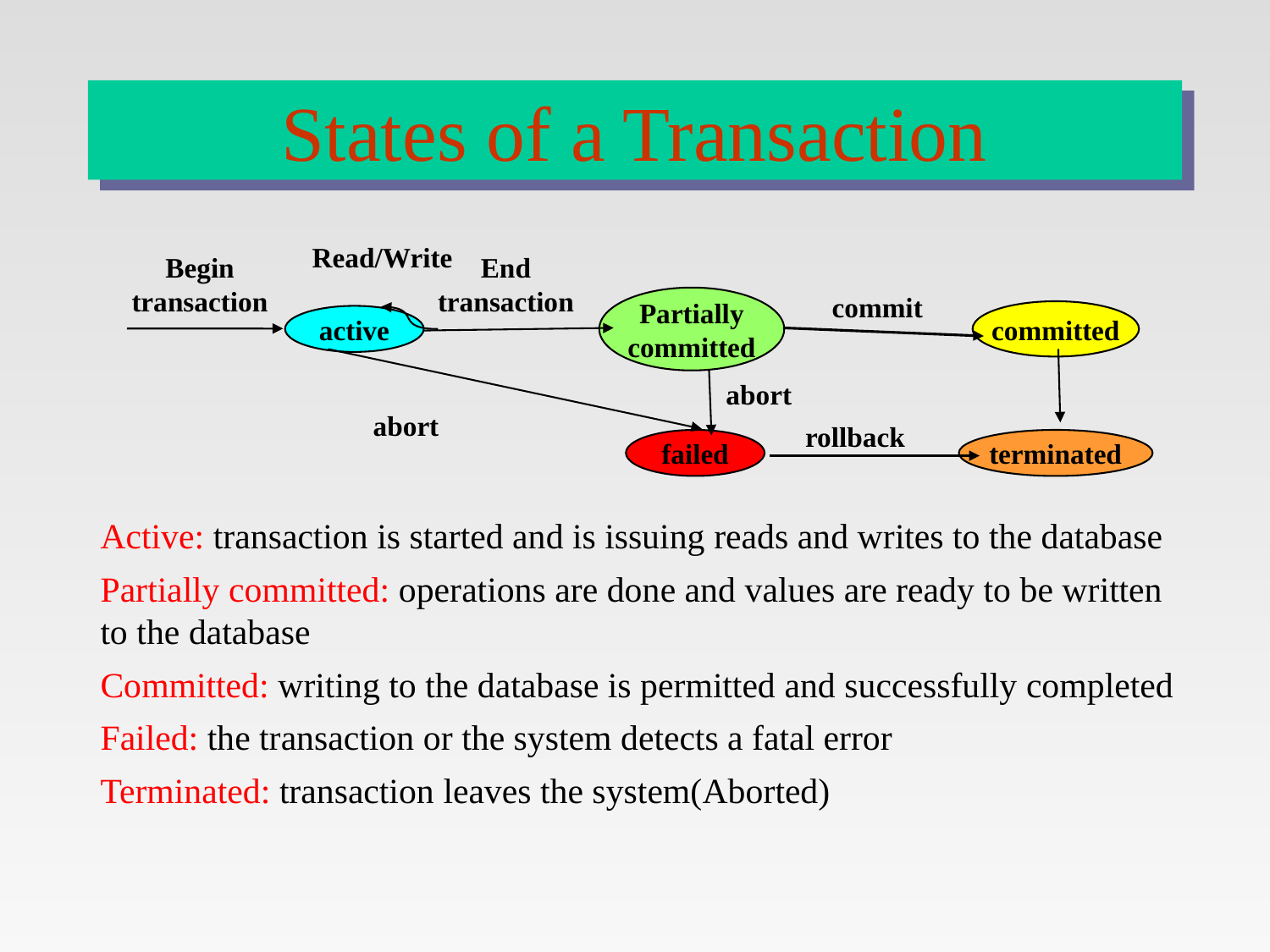

States of a Transaction
Read/Write
Begin
transaction
End
transaction
commit
Partially
committed
committed
active

abort
abort
rollback
failed
terminated
Active: transaction is started and is issuing reads and writes to the database
Partially committed: operations are done and values are ready to be written to the database
Committed: writing to the database is permitted and successfully completed
Failed: the transaction or the system detects a fatal error
Terminated: transaction leaves the system(Aborted)